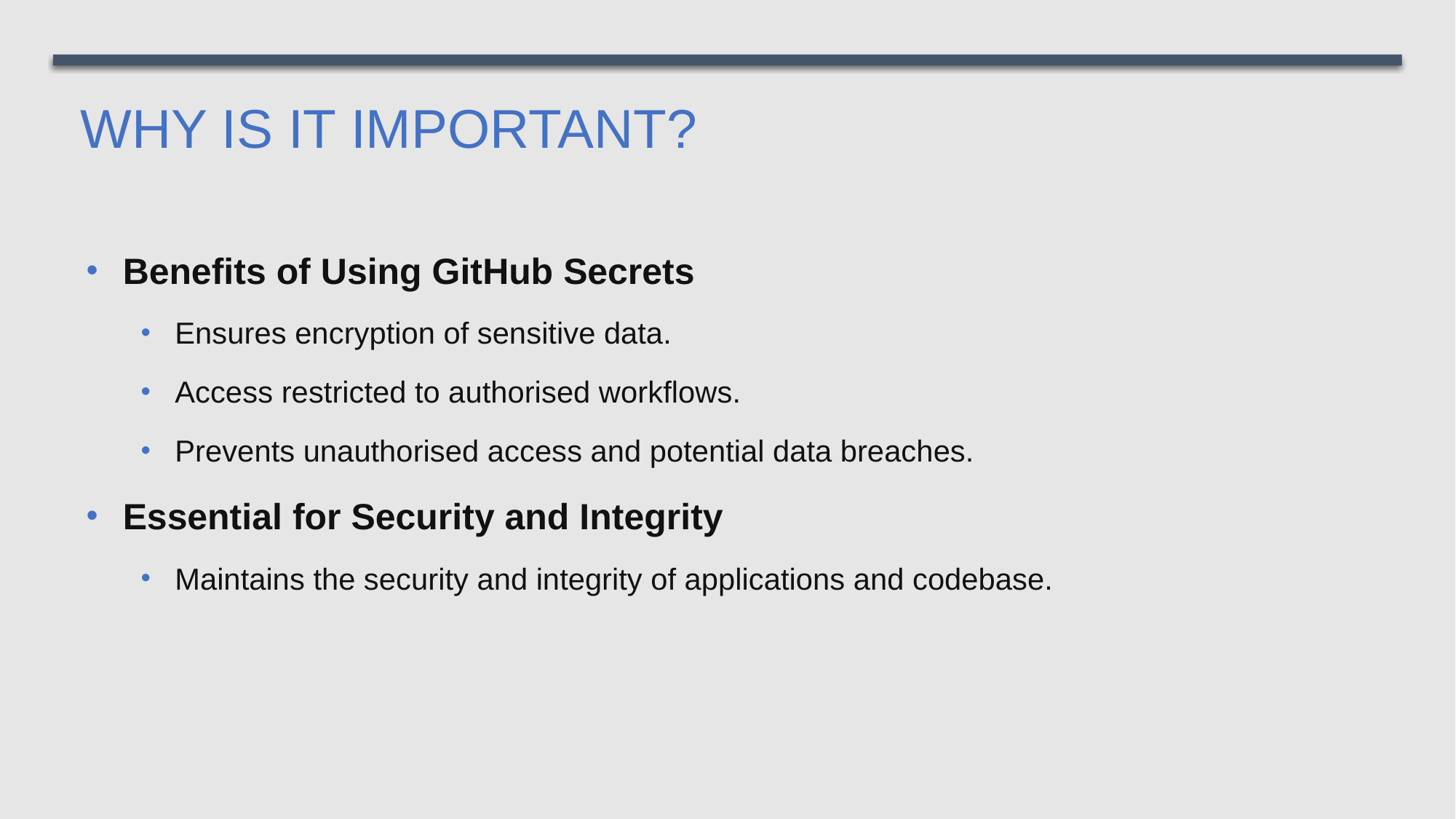

# Why is it important?
Benefits of Using GitHub Secrets
Ensures encryption of sensitive data.
Access restricted to authorised workflows.
Prevents unauthorised access and potential data breaches.
Essential for Security and Integrity
Maintains the security and integrity of applications and codebase.